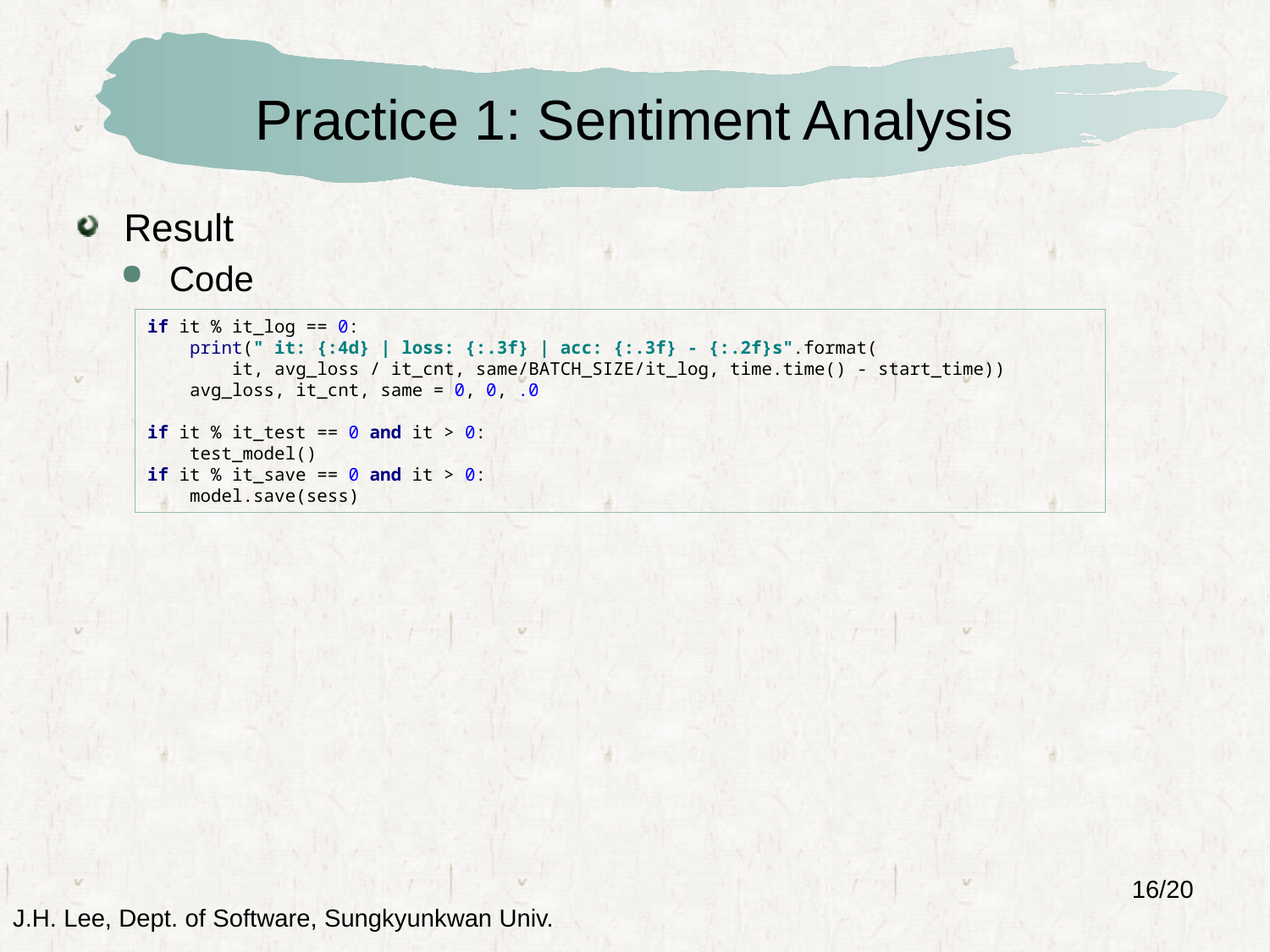

# Practice 1: Sentiment Analysis
Result
Code

if it % it_log == 0:
    print(" it: {:4d} | loss: {:.3f} | acc: {:.3f} - {:.2f}s".format(
        it, avg_loss / it_cnt, same/BATCH_SIZE/it_log, time.time() - start_time))
    avg_loss, it_cnt, same = 0, 0, .0
if it % it_test == 0 and it > 0:
    test_model()
if it % it_save == 0 and it > 0:
    model.save(sess)
16/20
J.H. Lee, Dept. of Software, Sungkyunkwan Univ.